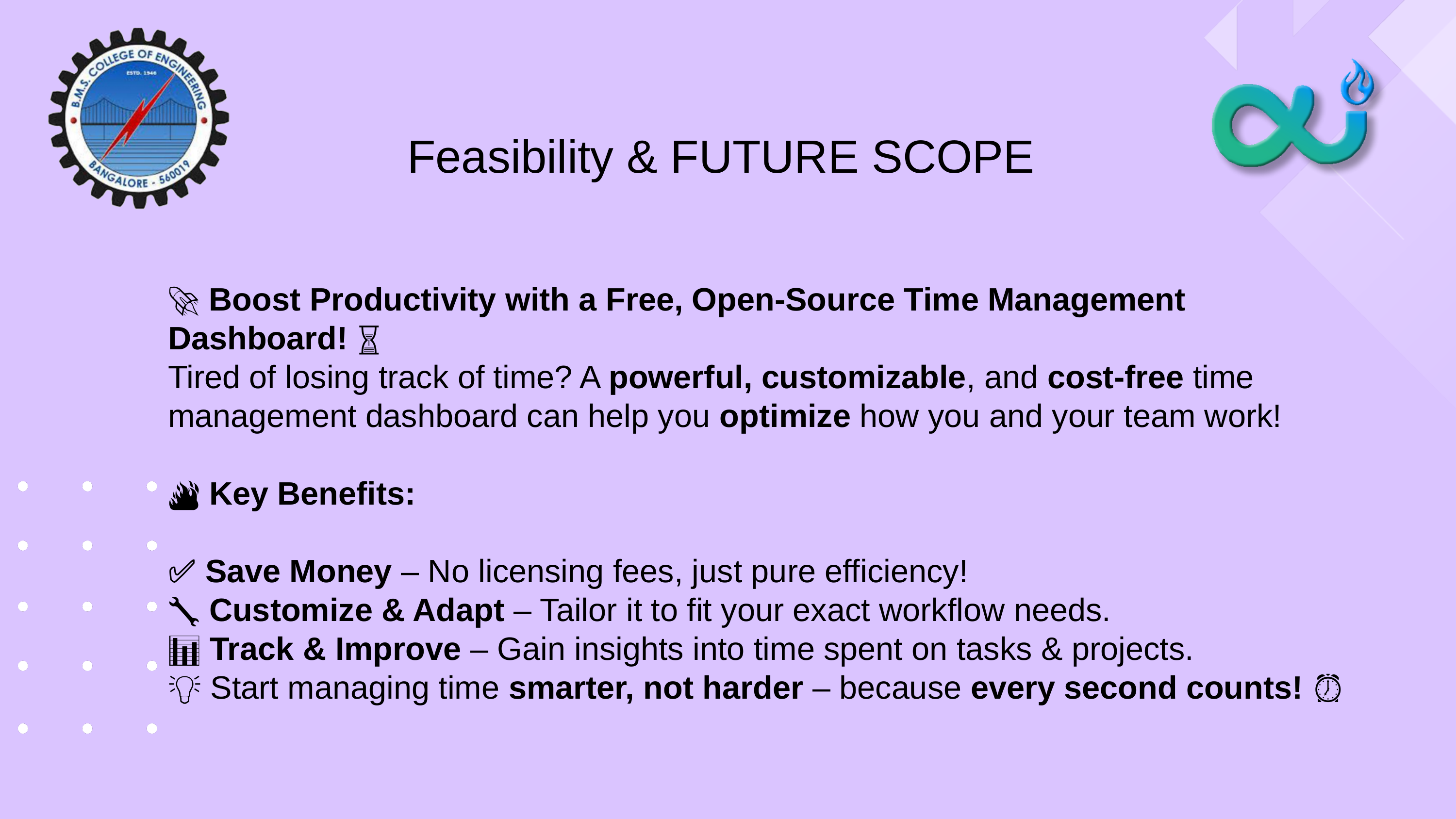

Feasibility & FUTURE SCOPE

🚀 Boost Productivity with a Free, Open-Source Time Management Dashboard! ⏳
Tired of losing track of time? A powerful, customizable, and cost-free time management dashboard can help you optimize how you and your team work!

🔥 Key Benefits:

✅ Save Money – No licensing fees, just pure efficiency!
🔧 Customize & Adapt – Tailor it to fit your exact workflow needs.
📊 Track & Improve – Gain insights into time spent on tasks & projects.
💡 Start managing time smarter, not harder – because every second counts! ⏰
​